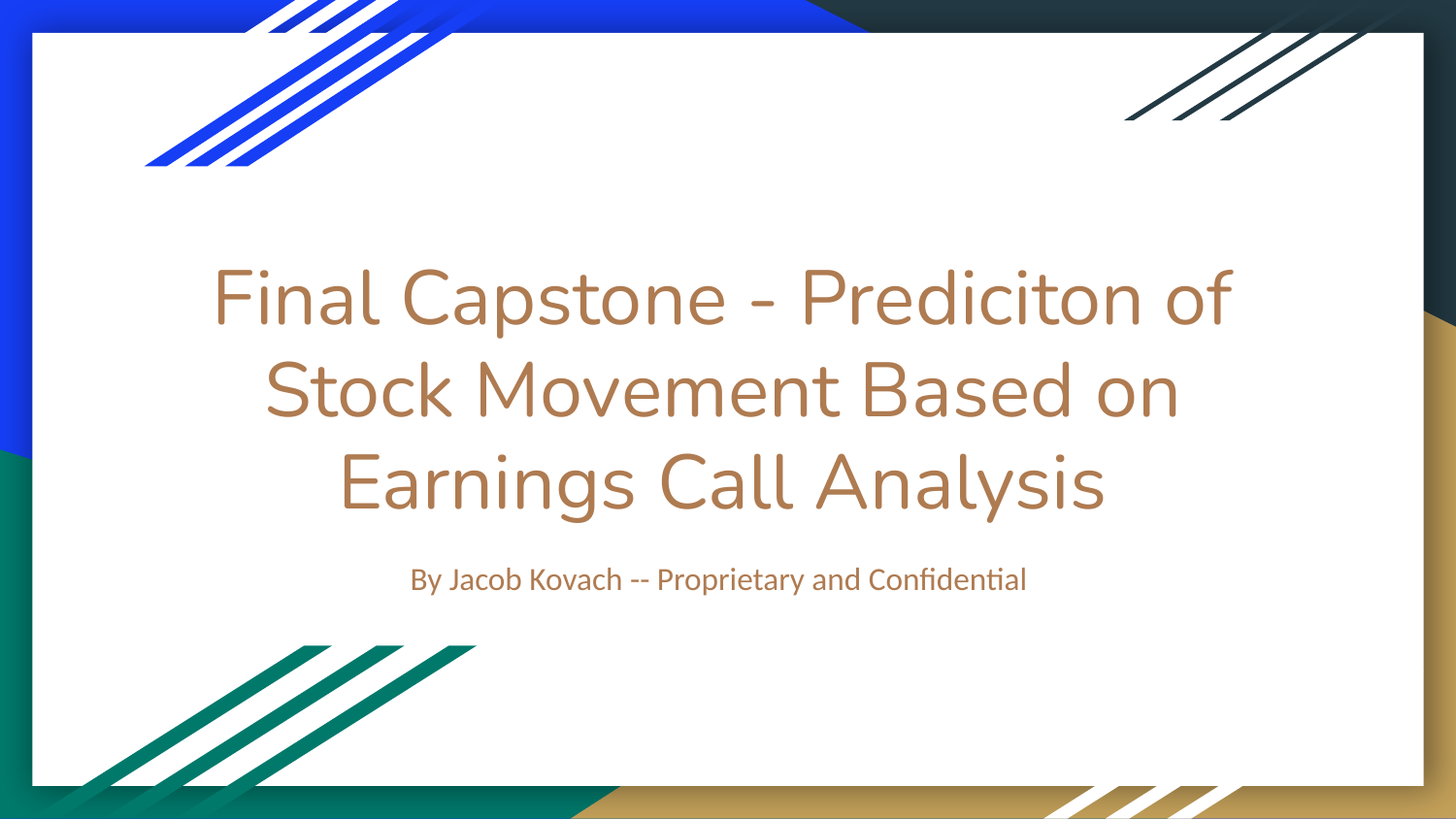

# Final Capstone - Prediciton of Stock Movement Based on Earnings Call Analysis
By Jacob Kovach -- Proprietary and Confidential